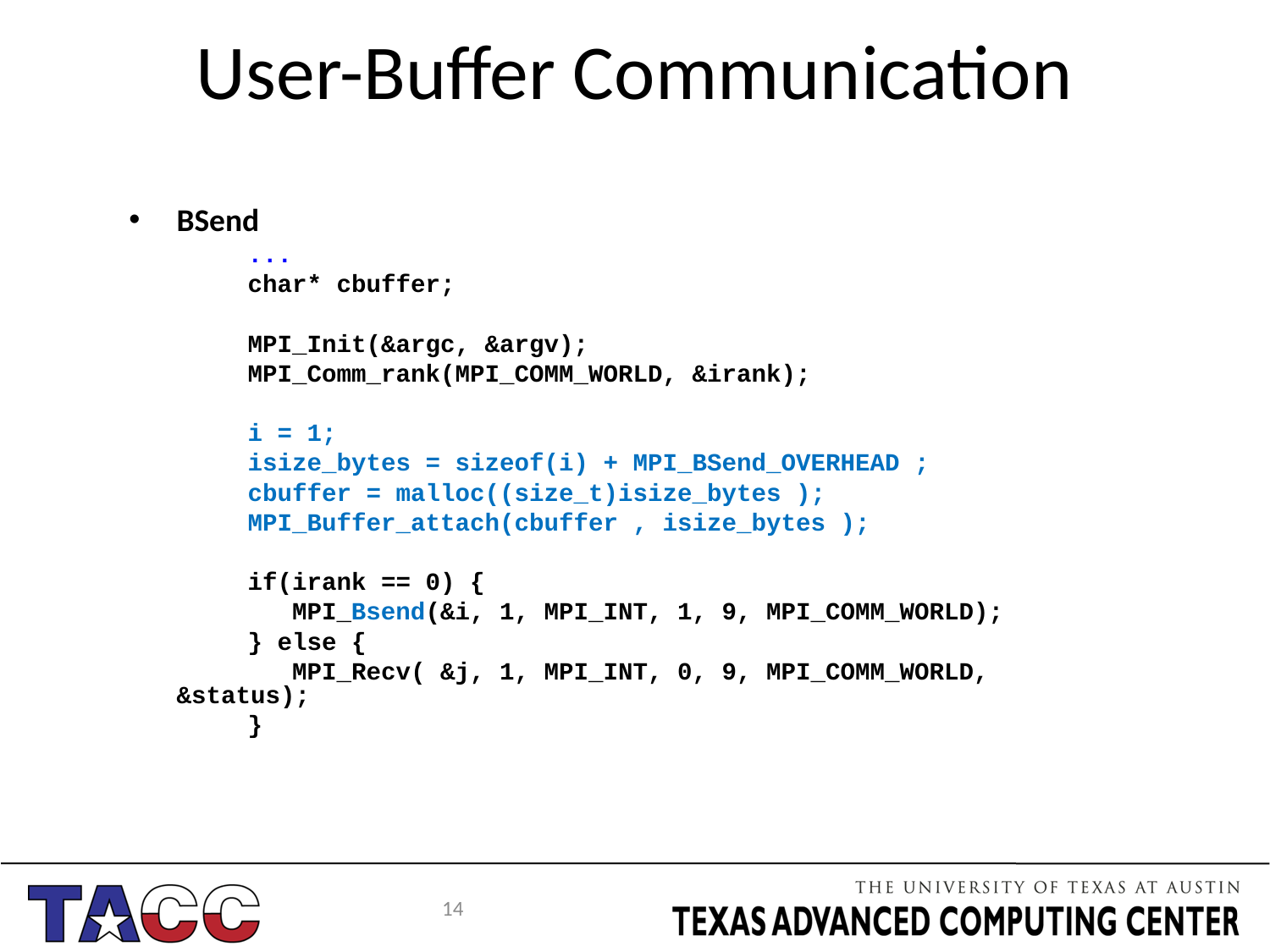

# User-Buffer Communication
BSend
        ...
        char* cbuffer;

        MPI_Init(&argc, &argv);
        MPI_Comm_rank(MPI_COMM_WORLD, &irank);

        i = 1;
        isize_bytes = sizeof(i) + MPI_BSend_OVERHEAD ;
        cbuffer = malloc((size_t)isize_bytes );
        MPI_Buffer_attach(cbuffer , isize_bytes );

        if(irank == 0) {
           MPI_Bsend(&i, 1, MPI_INT, 1, 9, MPI_COMM_WORLD);
        } else {
           MPI_Recv( &j, 1, MPI_INT, 0, 9, MPI_COMM_WORLD, &status);
        }
14